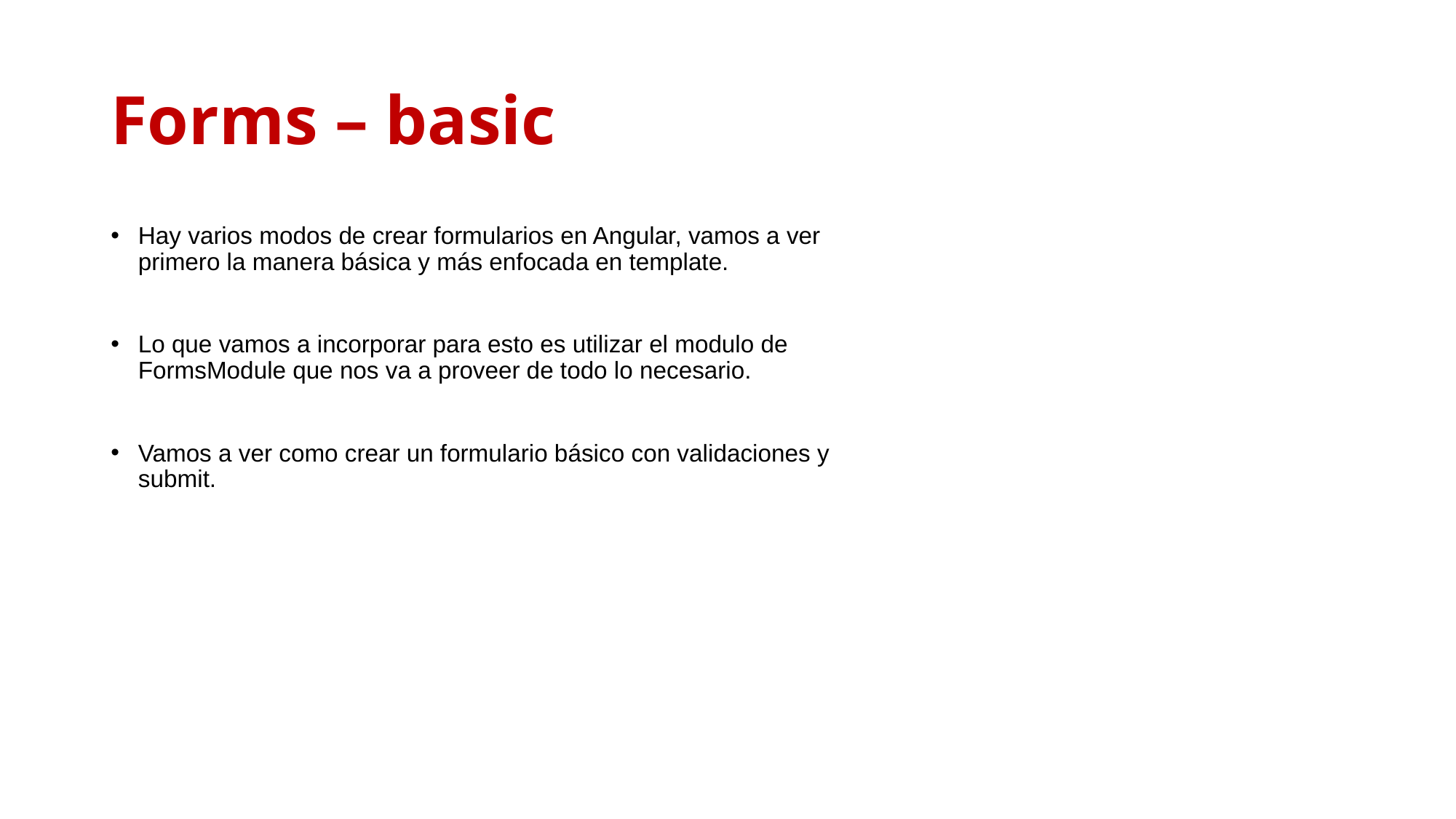

# Forms – basic
Hay varios modos de crear formularios en Angular, vamos a ver primero la manera básica y más enfocada en template.

Lo que vamos a incorporar para esto es utilizar el modulo de FormsModule que nos va a proveer de todo lo necesario.

Vamos a ver como crear un formulario básico con validaciones y submit.